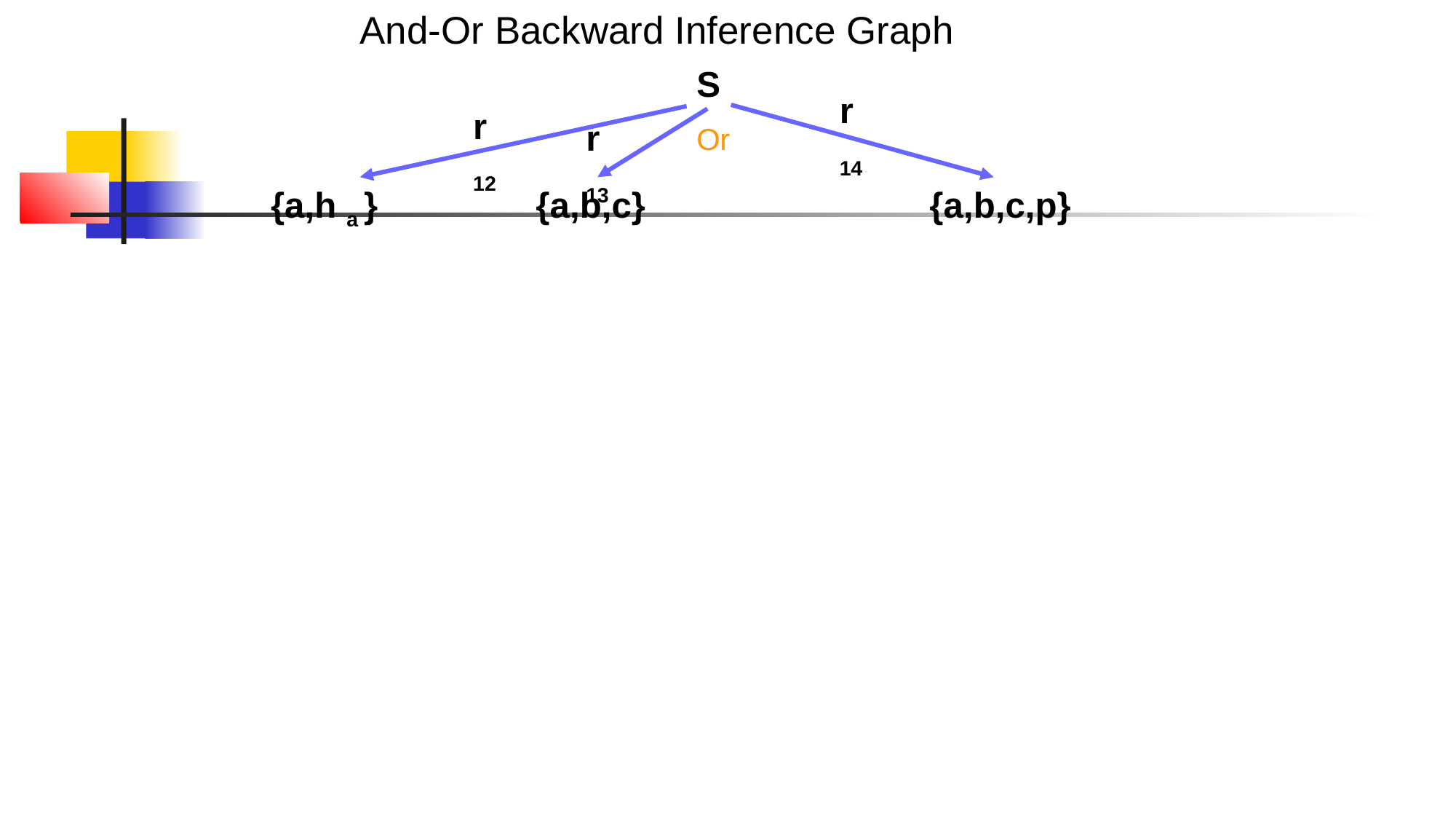

And-Or Backward Inference Graph
S
r 14
r 12

r 13
Or
{a,h a }
{a,b,c}
{a,b,c,p}